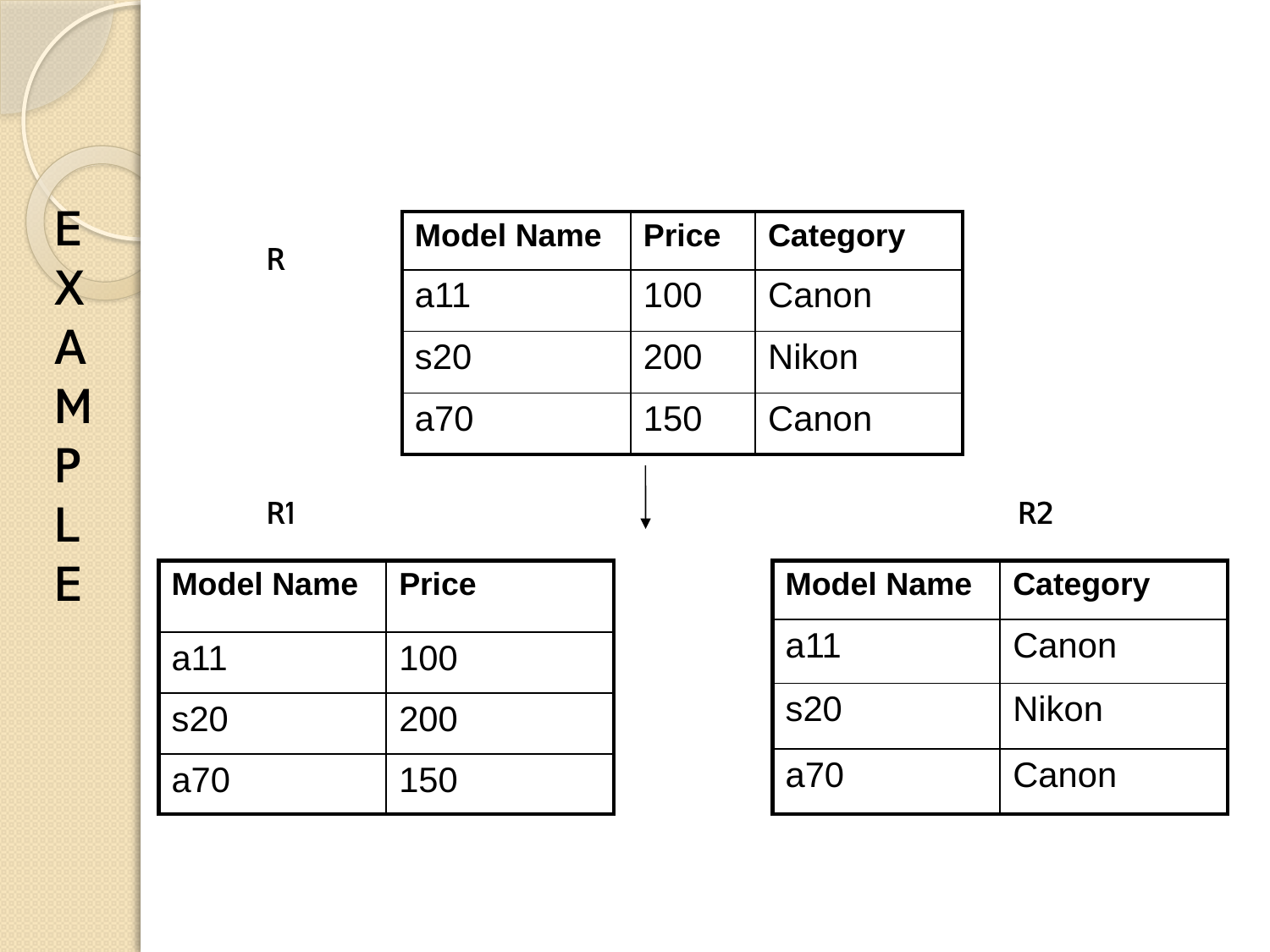

E
X
A
M
P
L
E
| Model Name | Price | Category |
| --- | --- | --- |
| a11 | 100 | Canon |
| s20 | 200 | Nikon |
| a70 | 150 | Canon |
R

R1
R2
| Model Name | Price |
| --- | --- |
| a11 | 100 |
| s20 | 200 |
| a70 | 150 |
| Model Name | Category |
| --- | --- |
| a11 | Canon |
| s20 | Nikon |
| a70 | Canon |